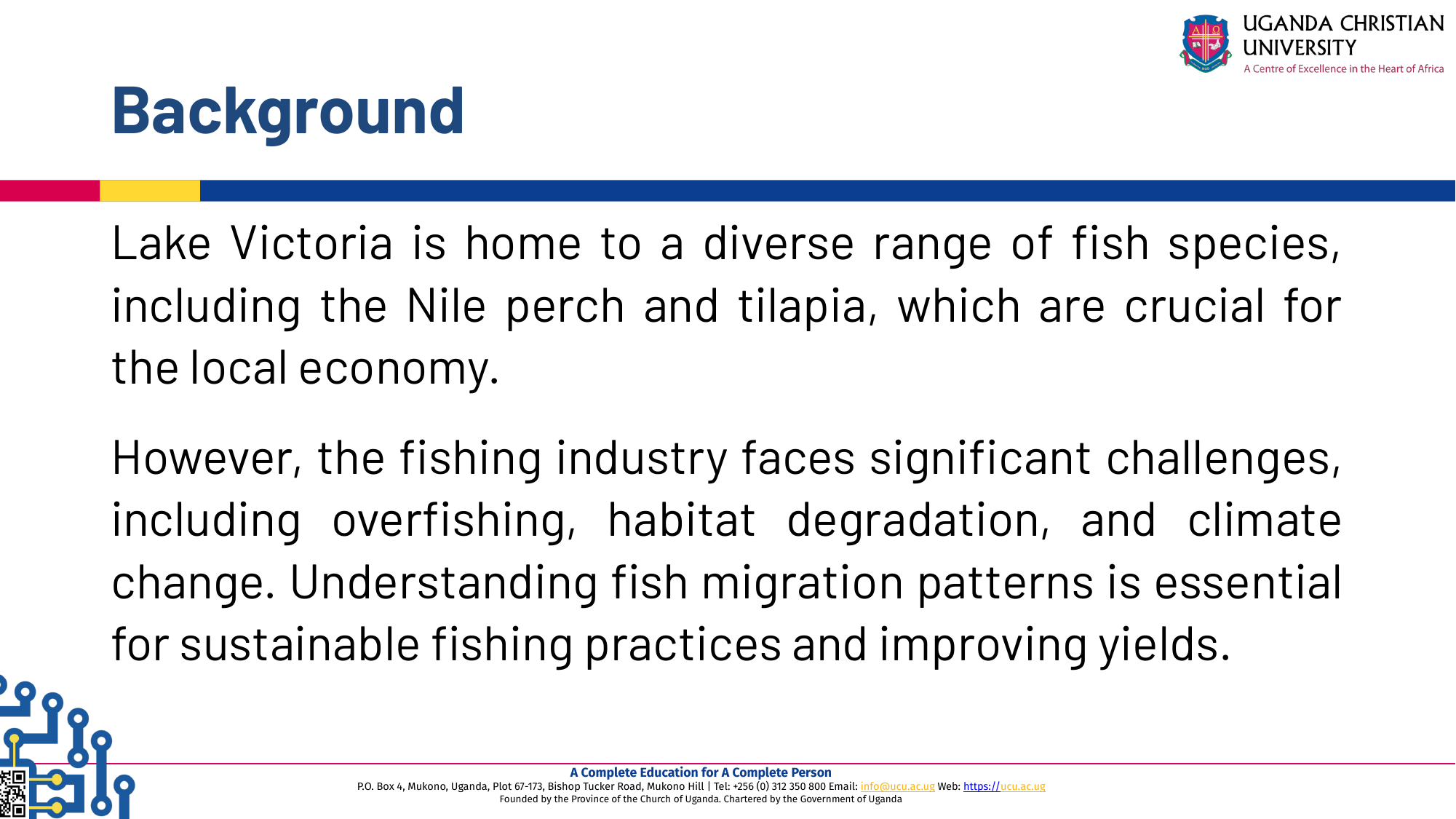

# Background
Lake Victoria is home to a diverse range of fish species, including the Nile perch and tilapia, which are crucial for the local economy.
However, the fishing industry faces significant challenges, including overfishing, habitat degradation, and climate change. Understanding fish migration patterns is essential for sustainable fishing practices and improving yields.